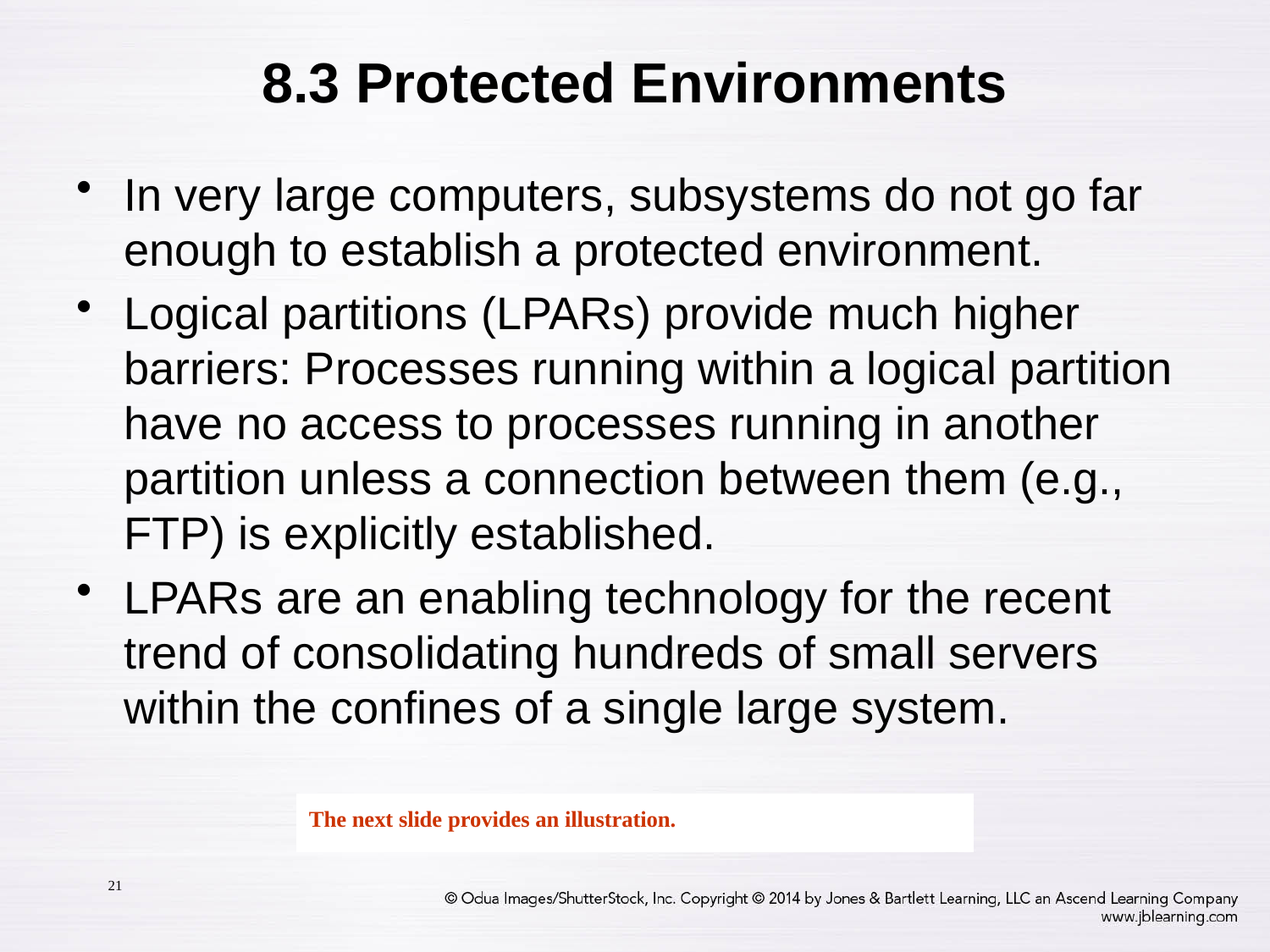

# 8.3 Protected Environments
In very large computers, subsystems do not go far enough to establish a protected environment.
Logical partitions (LPARs) provide much higher barriers: Processes running within a logical partition have no access to processes running in another partition unless a connection between them (e.g., FTP) is explicitly established.
LPARs are an enabling technology for the recent trend of consolidating hundreds of small servers within the confines of a single large system.
The next slide provides an illustration.
21